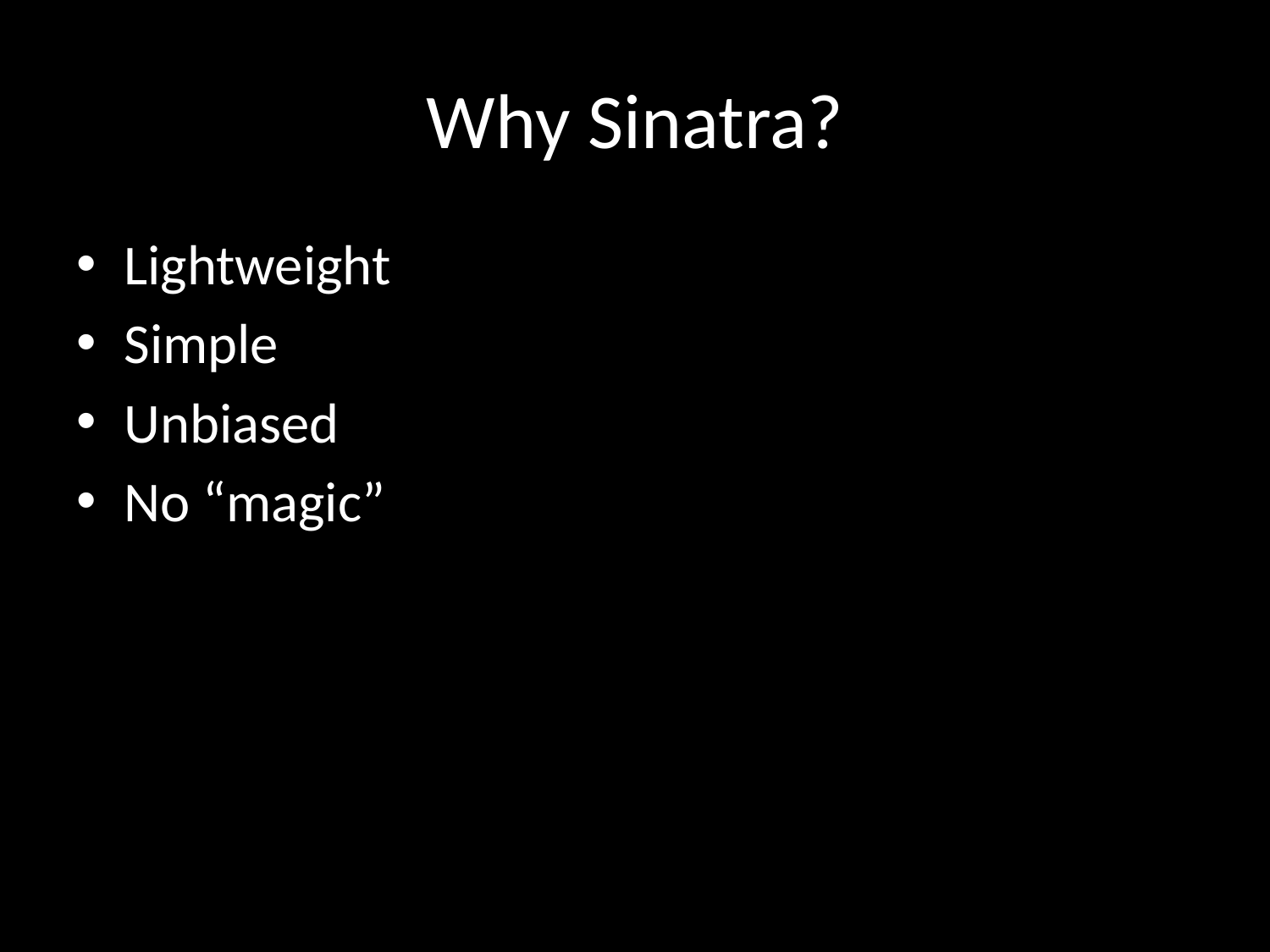

# Why Sinatra?
Lightweight
Simple
Unbiased
No “magic”